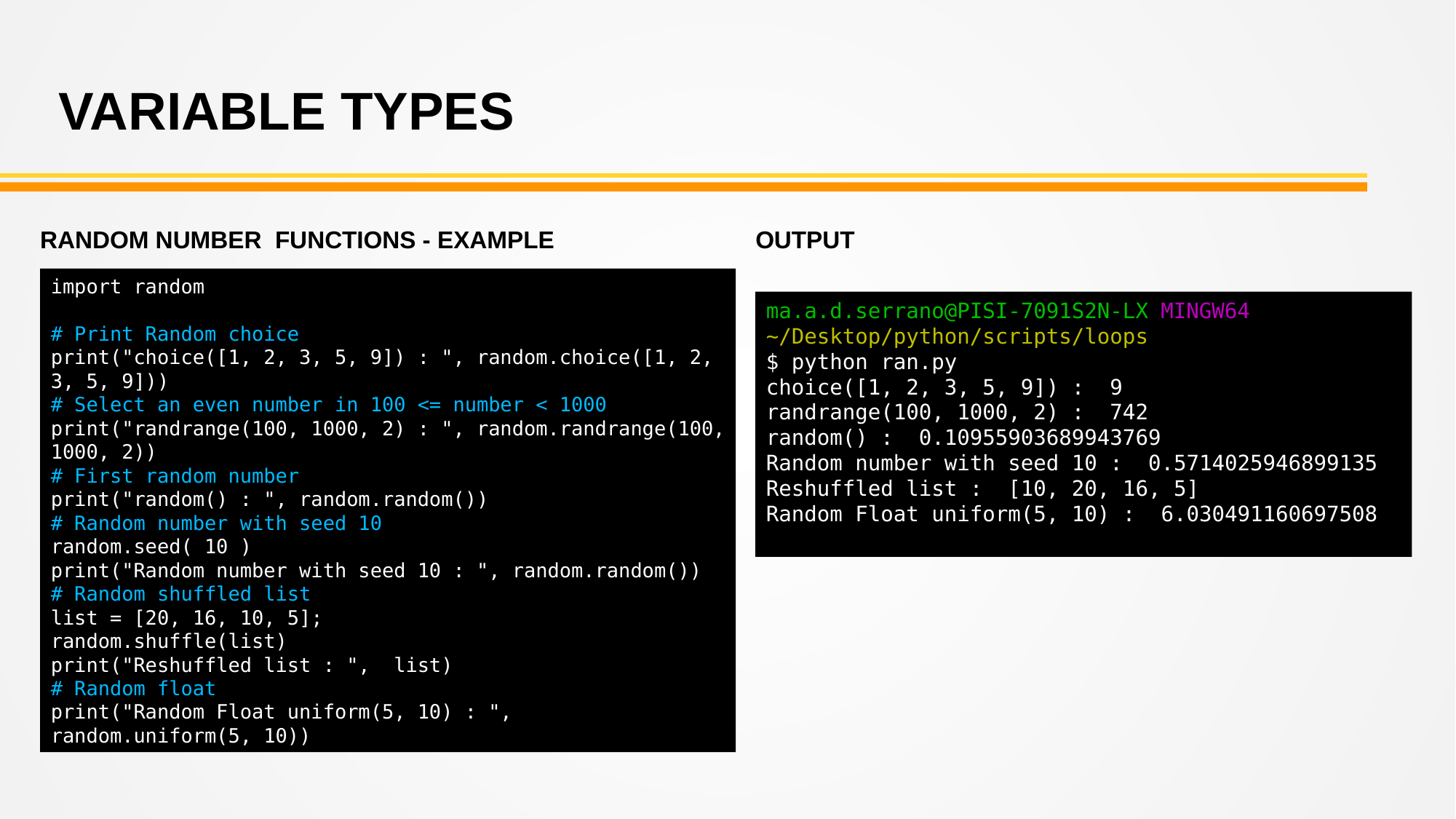

VARIABLE TYPES

RANDOM NUMBER  FUNCTIONS - EXAMPLE
OUTPUT
import random

# Print Random choice
print("choice([1, 2, 3, 5, 9]) : ", random.choice([1, 2, 3, 5, 9]))
# Select an even number in 100 <= number < 1000
print("randrange(100, 1000, 2) : ", random.randrange(100, 1000, 2))
# First random number
print("random() : ", random.random())
# Random number with seed 10
random.seed( 10 )
print("Random number with seed 10 : ", random.random())
# Random shuffled list
list = [20, 16, 10, 5];
random.shuffle(list)
print("Reshuffled list : ",  list)
# Random float
print("Random Float uniform(5, 10) : ",  random.uniform(5, 10))
ma.a.d.serrano@PISI-7091S2N-LX MINGW64 ~/Desktop/python/scripts/loops
$ python ran.py
choice([1, 2, 3, 5, 9]) :  9
randrange(100, 1000, 2) :  742
random() :  0.10955903689943769
Random number with seed 10 :  0.5714025946899135
Reshuffled list :  [10, 20, 16, 5]
Random Float uniform(5, 10) :  6.030491160697508
055159